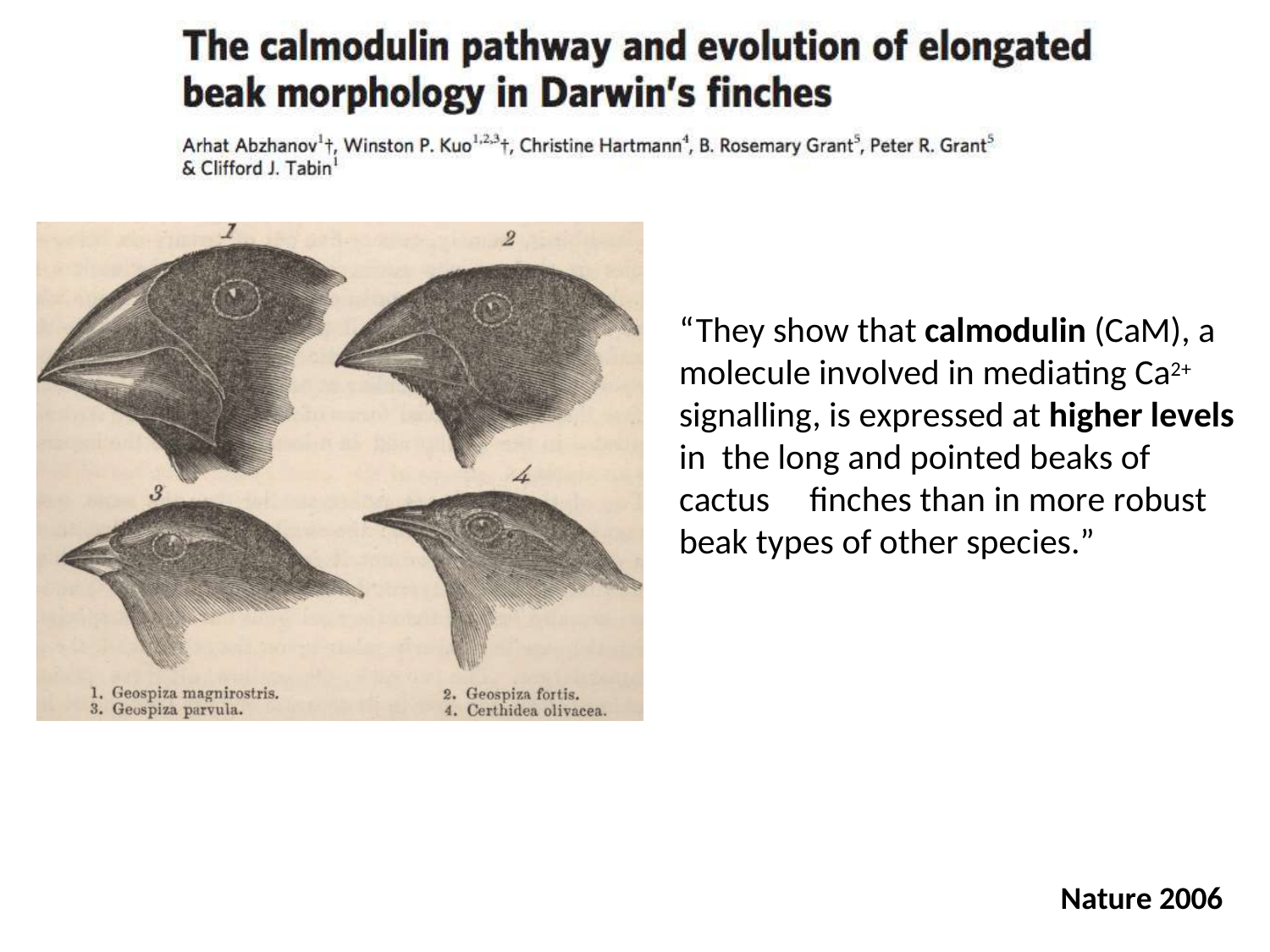

“They show that calmodulin (CaM), a  molecule involved in mediating Ca2+ signalling, is expressed at higher levels in  the long and pointed beaks of cactus     finches than in more robust beak types of other species.”
Nature 2006